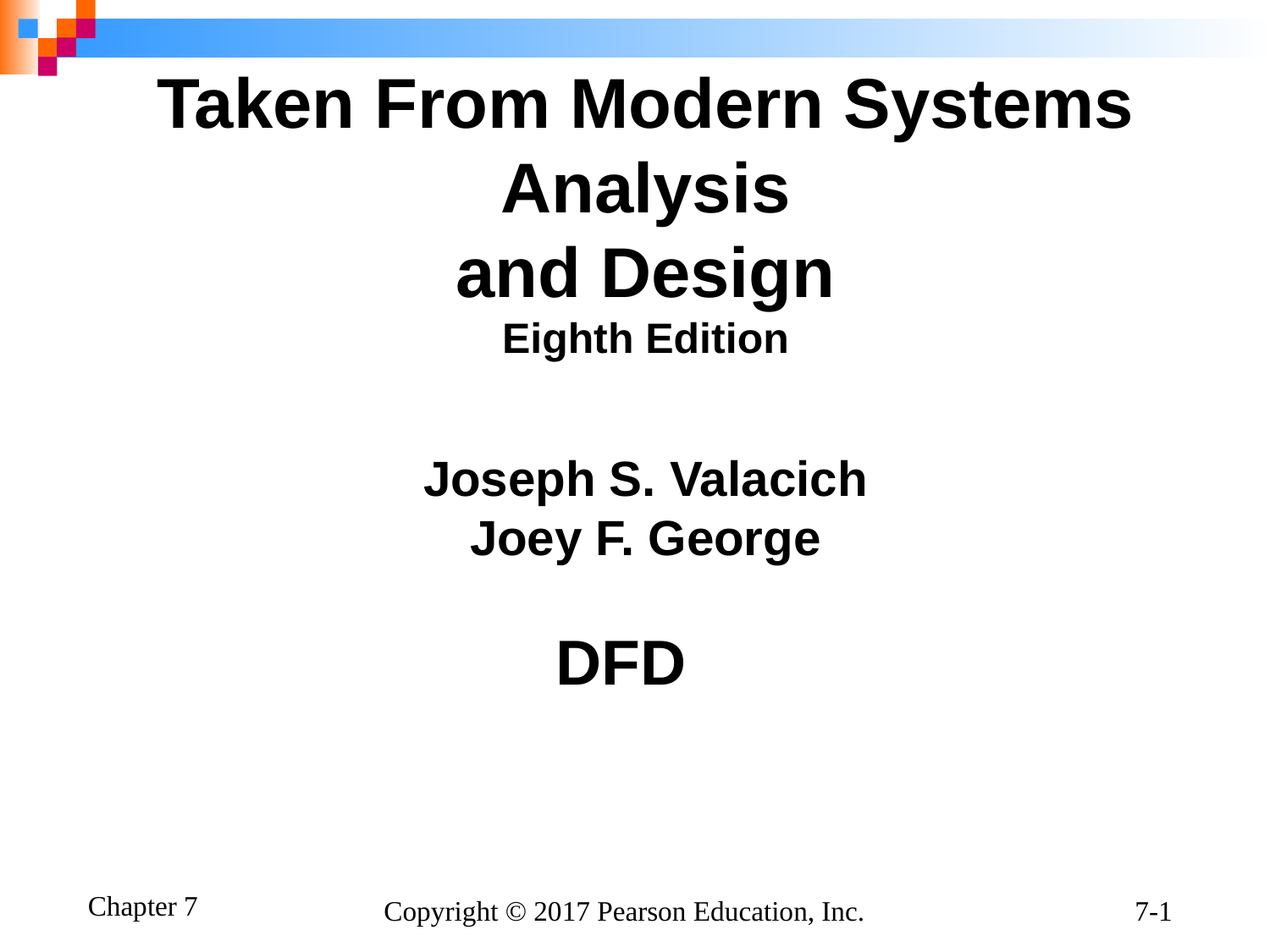

Taken From Modern Systems Analysis
and Design
Eighth Edition
Joseph S. Valacich
Joey F. George
DFD